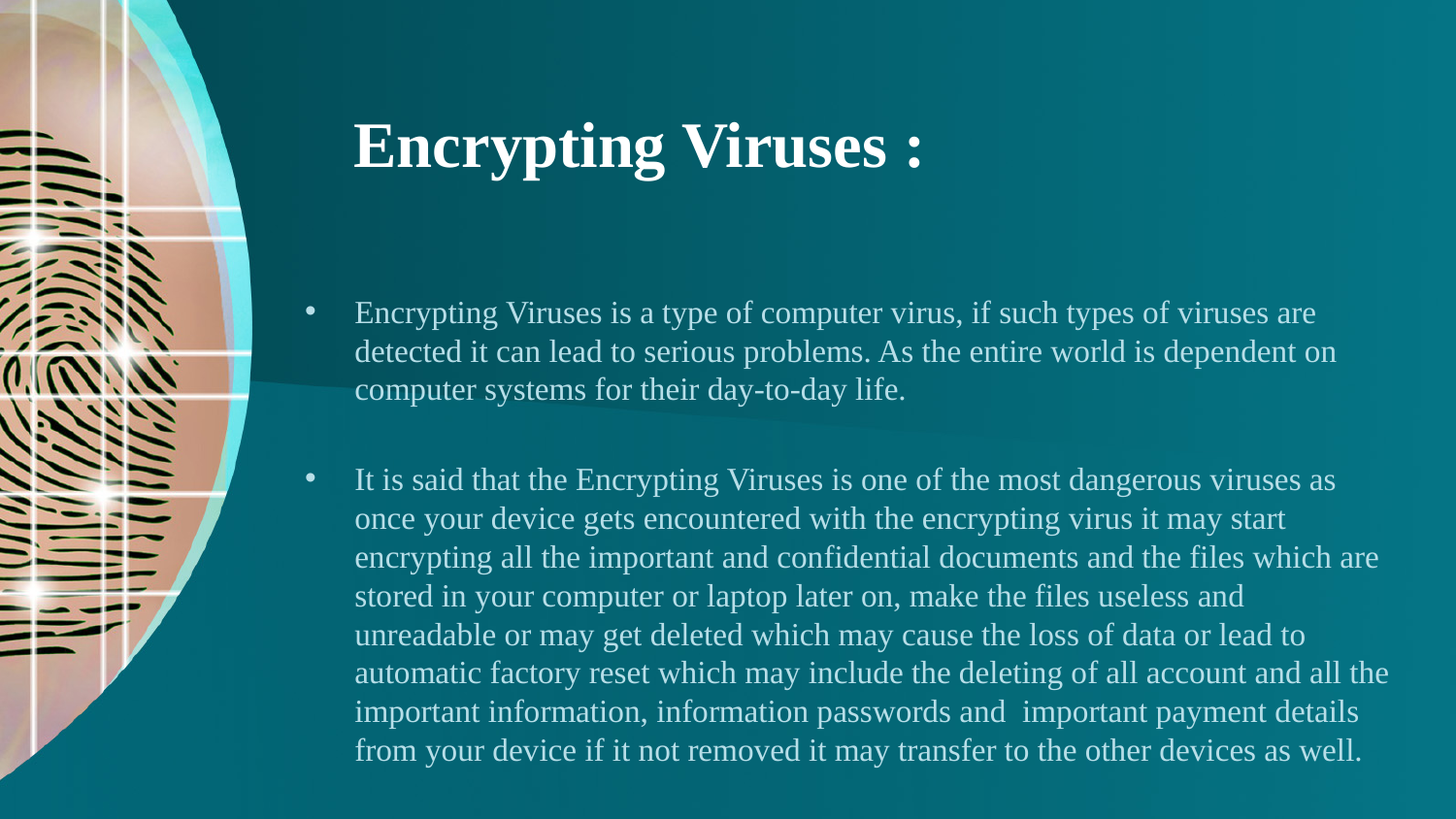

# Encrypting Viruses :
Encrypting Viruses is a type of computer virus, if such types of viruses are detected it can lead to serious problems. As the entire world is dependent on computer systems for their day-to-day life.

It is said that the Encrypting Viruses is one of the most dangerous viruses as once your device gets encountered with the encrypting virus it may start encrypting all the important and confidential documents and the files which are stored in your computer or laptop later on, make the files useless and unreadable or may get deleted which may cause the loss of data or lead to automatic factory reset which may include the deleting of all account and all the important information, information passwords and  important payment details from your device if it not removed it may transfer to the other devices as well.